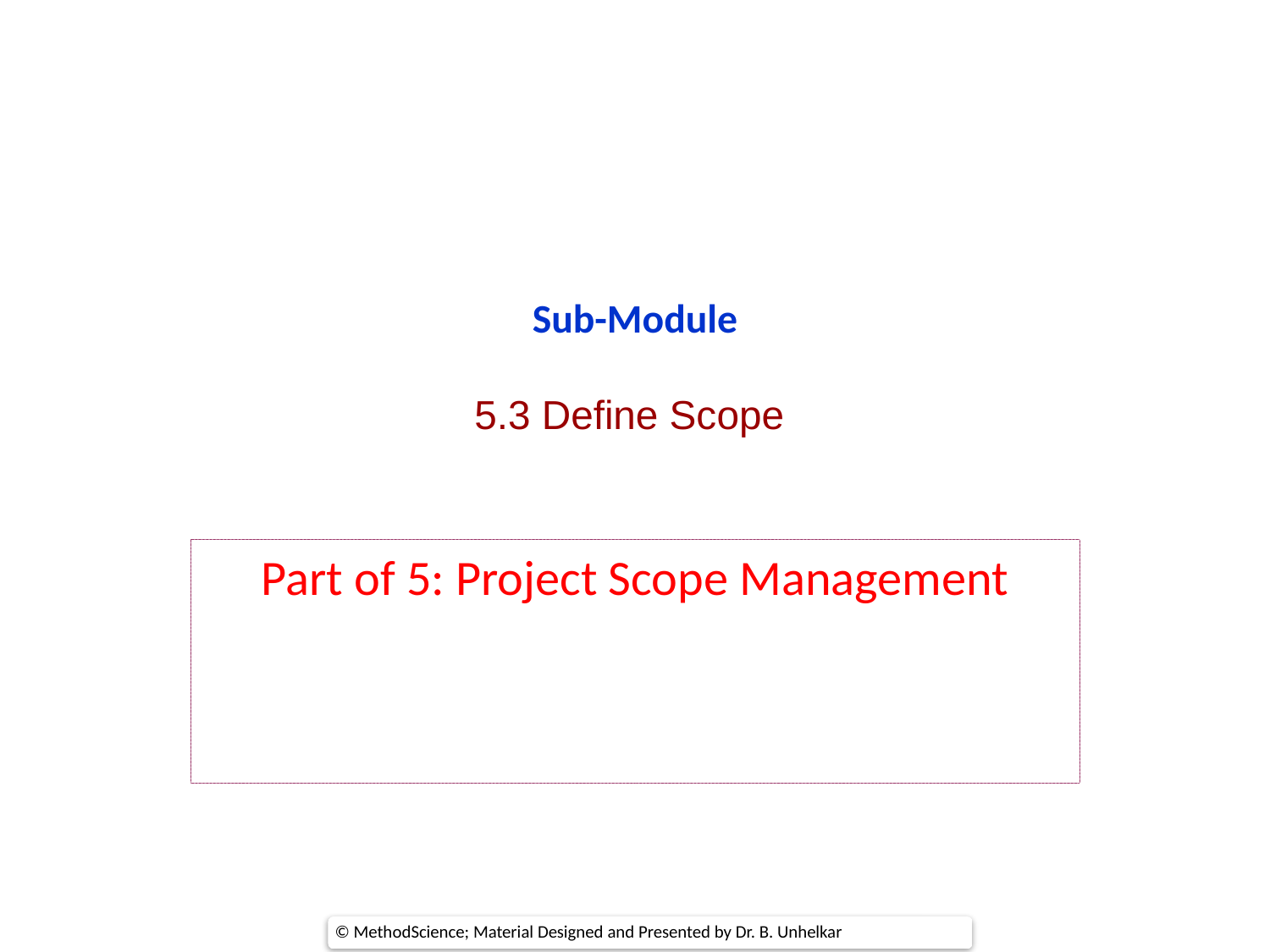

# Sub-Module 5.3 Define Scope
Part of 5: Project Scope Management
© MethodScience; Material Designed and Presented by Dr. B. Unhelkar